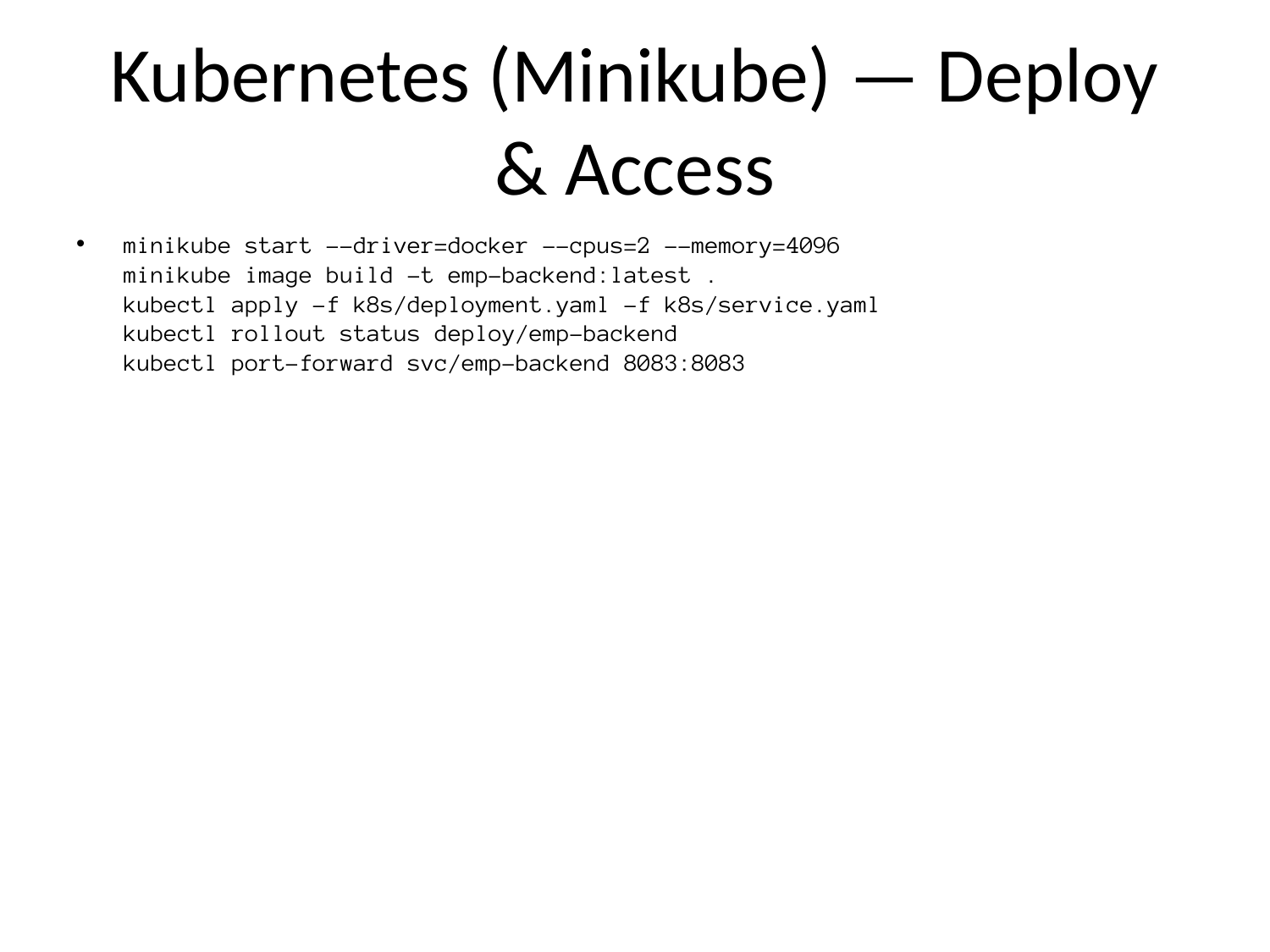

# Kubernetes (Minikube) — Deploy & Access
minikube start --driver=docker --cpus=2 --memory=4096
minikube image build -t emp-backend:latest .
kubectl apply -f k8s/deployment.yaml -f k8s/service.yaml
kubectl rollout status deploy/emp-backend
kubectl port-forward svc/emp-backend 8083:8083